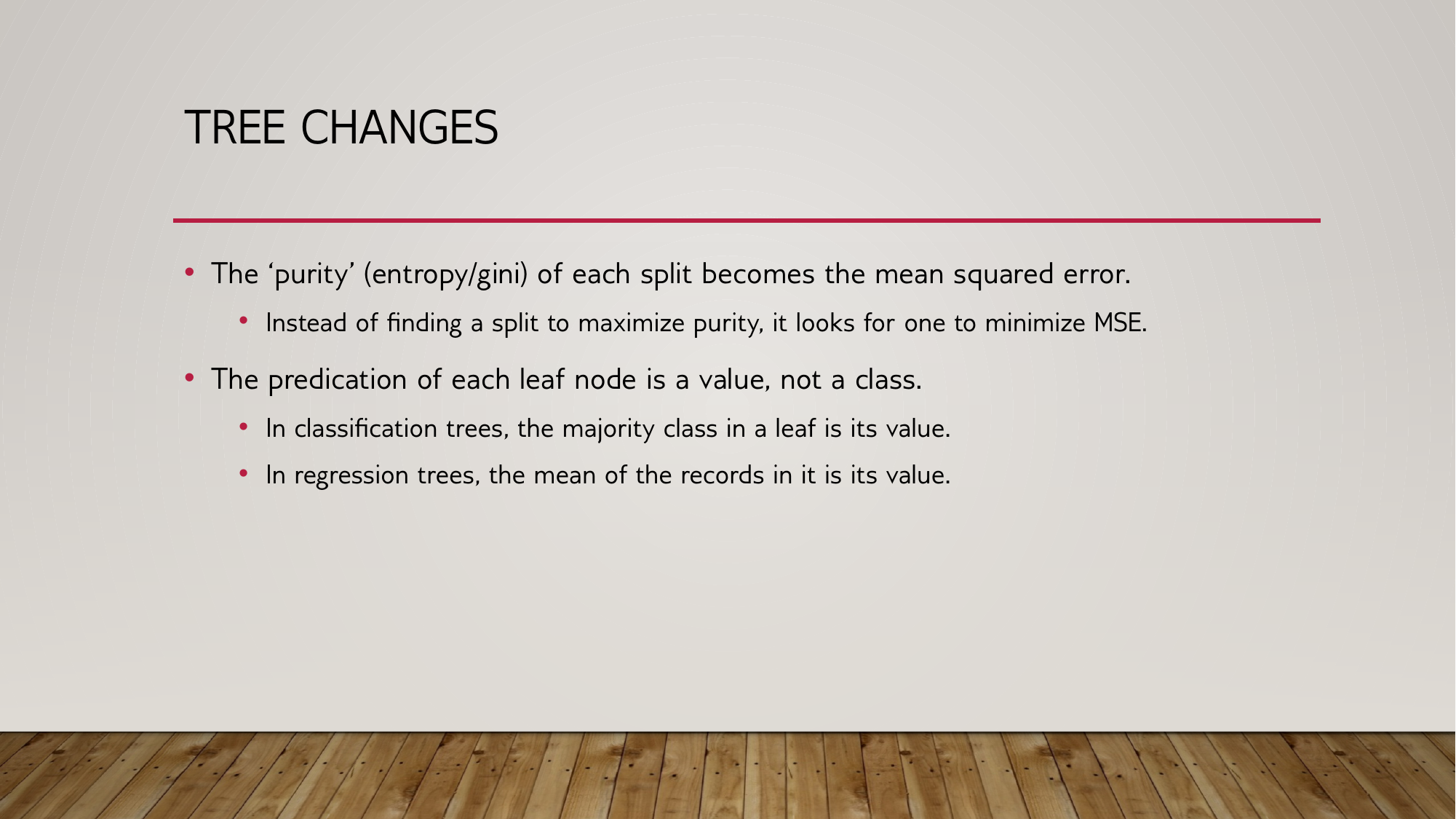

# Tree Changes
The ‘purity’ (entropy/gini) of each split becomes the mean squared error.
Instead of finding a split to maximize purity, it looks for one to minimize MSE.
The predication of each leaf node is a value, not a class.
In classification trees, the majority class in a leaf is its value.
In regression trees, the mean of the records in it is its value.